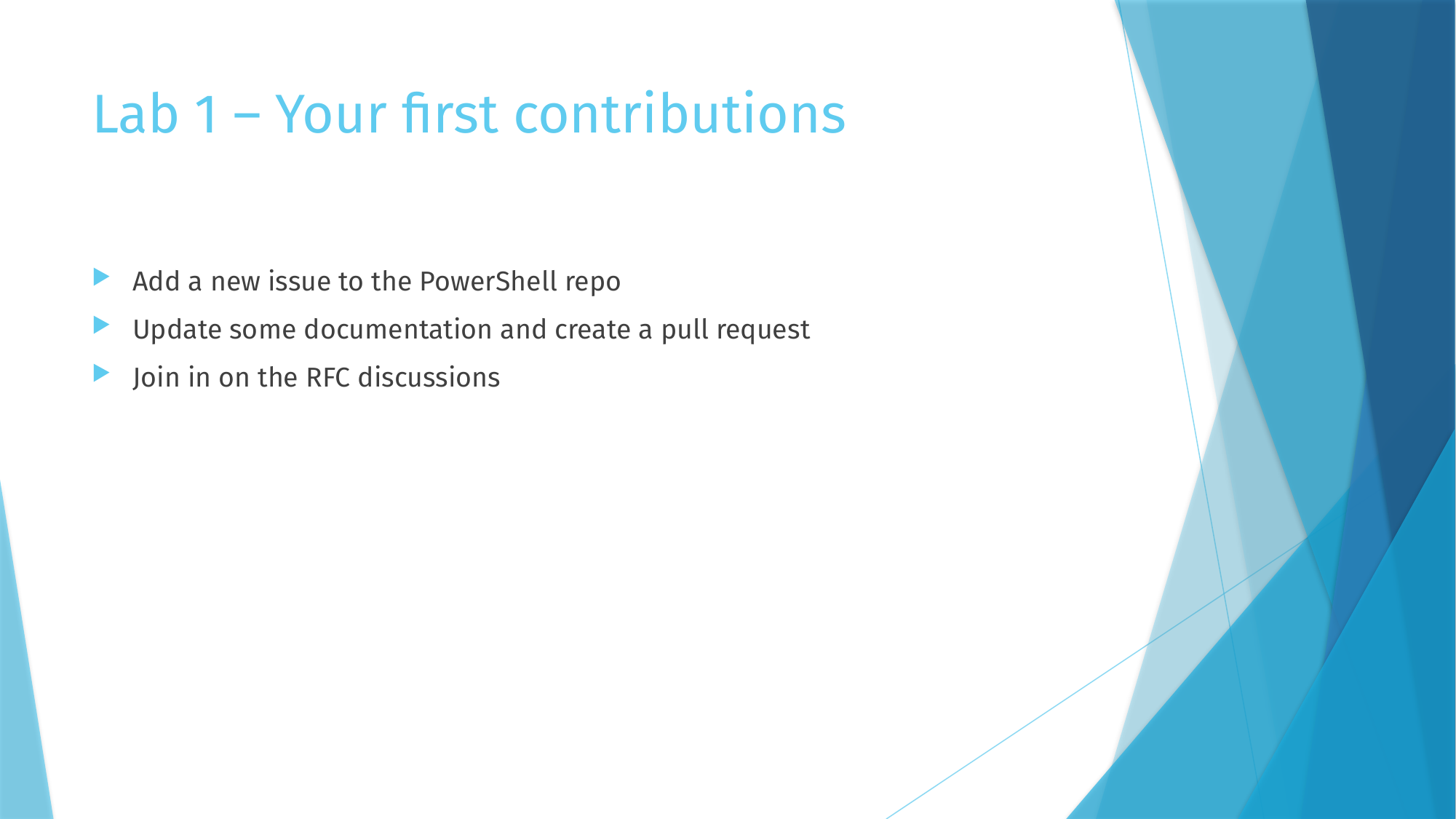

# Lab 1 – Your first contributions
Add a new issue to the PowerShell repo
Update some documentation and create a pull request
Join in on the RFC discussions